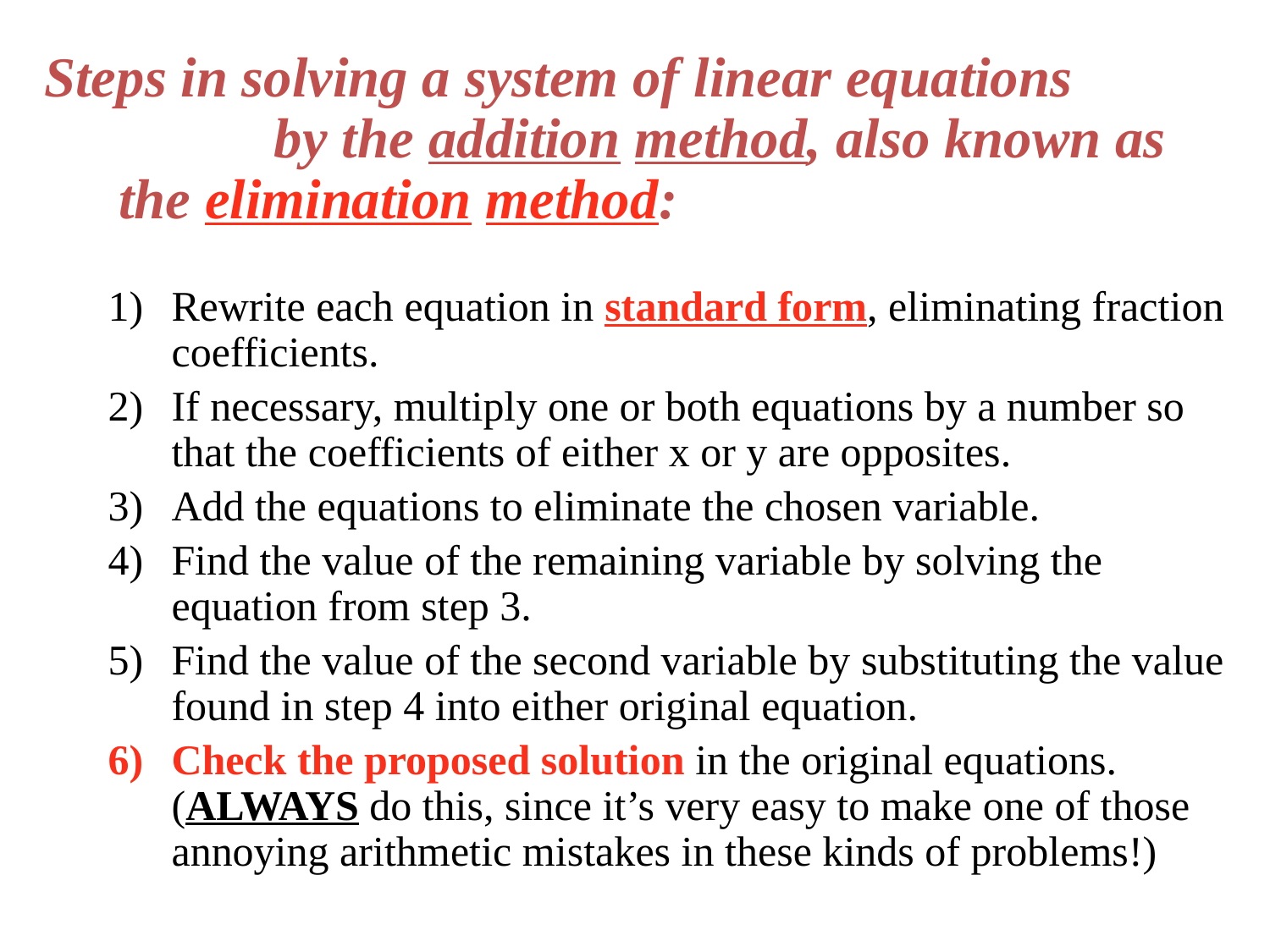

Steps in solving a system of linear equations                      by the addition method, also known as the elimination method:

Rewrite each equation in standard form, eliminating fraction coefficients.
If necessary, multiply one or both equations by a number so that the coefficients of either x or y are opposites.
Add the equations to eliminate the chosen variable.
Find the value of the remaining variable by solving the equation from step 3.
Find the value of the second variable by substituting the value found in step 4 into either original equation.
Check the proposed solution in the original equations. (ALWAYS do this, since it’s very easy to make one of those annoying arithmetic mistakes in these kinds of problems!)